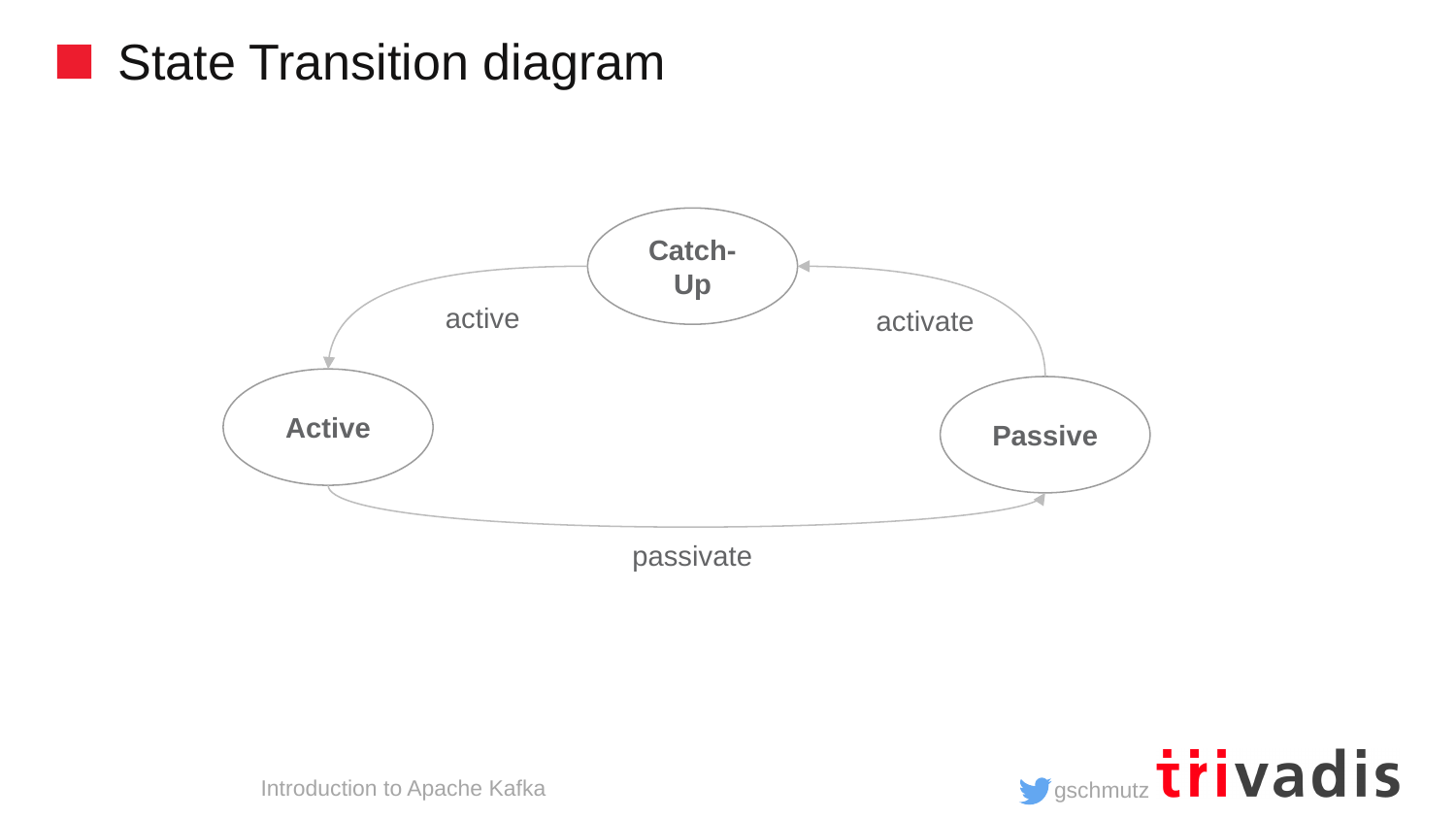

# State Transition diagram

Catch-Up
active
activate
Active
Passive
passivate
Introduction to Apache Kafka